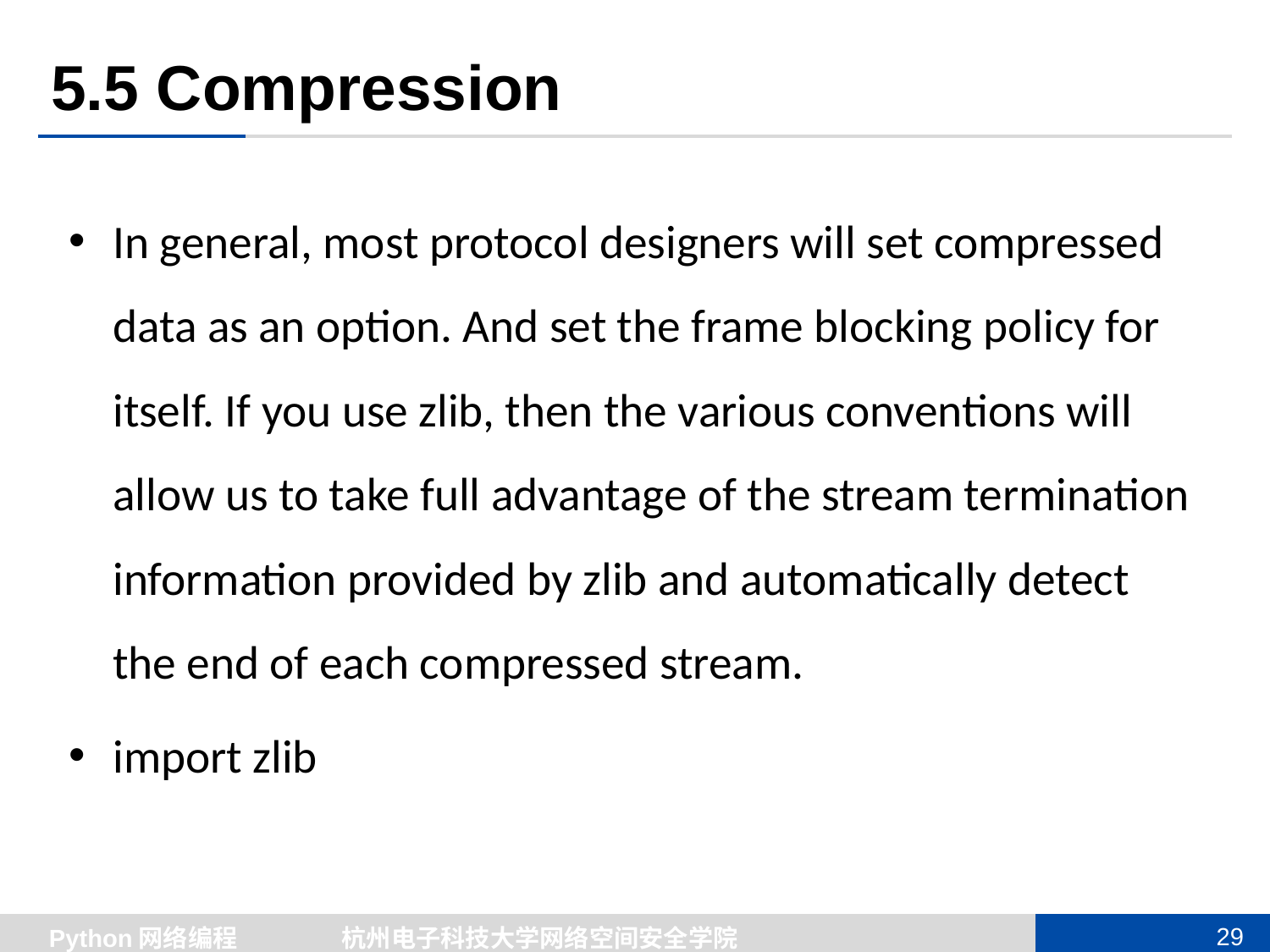

# 5.5 Compression
In general, most protocol designers will set compressed data as an option. And set the frame blocking policy for itself. If you use zlib, then the various conventions will allow us to take full advantage of the stream termination information provided by zlib and automatically detect the end of each compressed stream.
import zlib